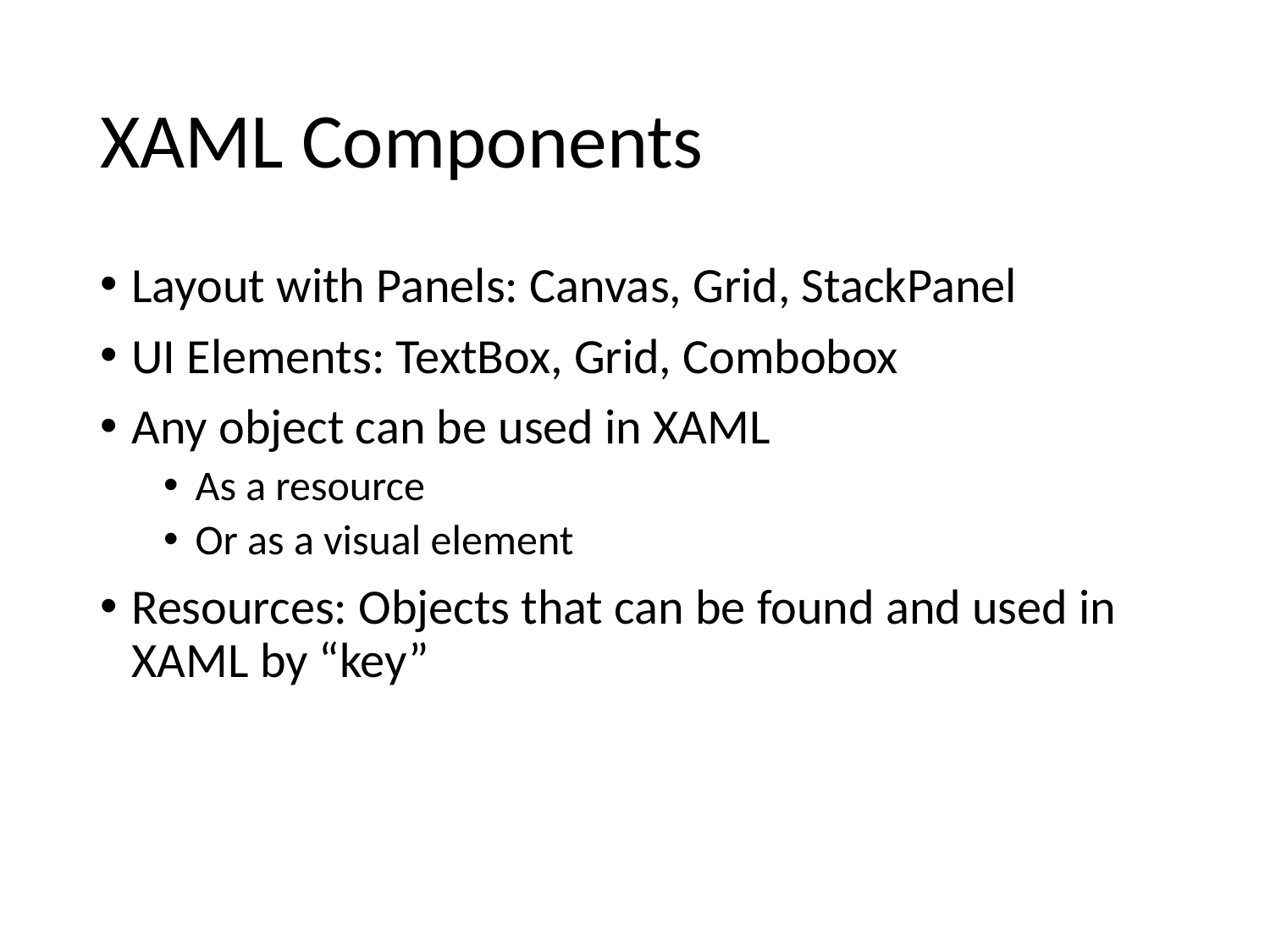

# XAML Components
Layout with Panels: Canvas, Grid, StackPanel
UI Elements: TextBox, Grid, Combobox
Any object can be used in XAML
As a resource
Or as a visual element
Resources: Objects that can be found and used in XAML by “key”